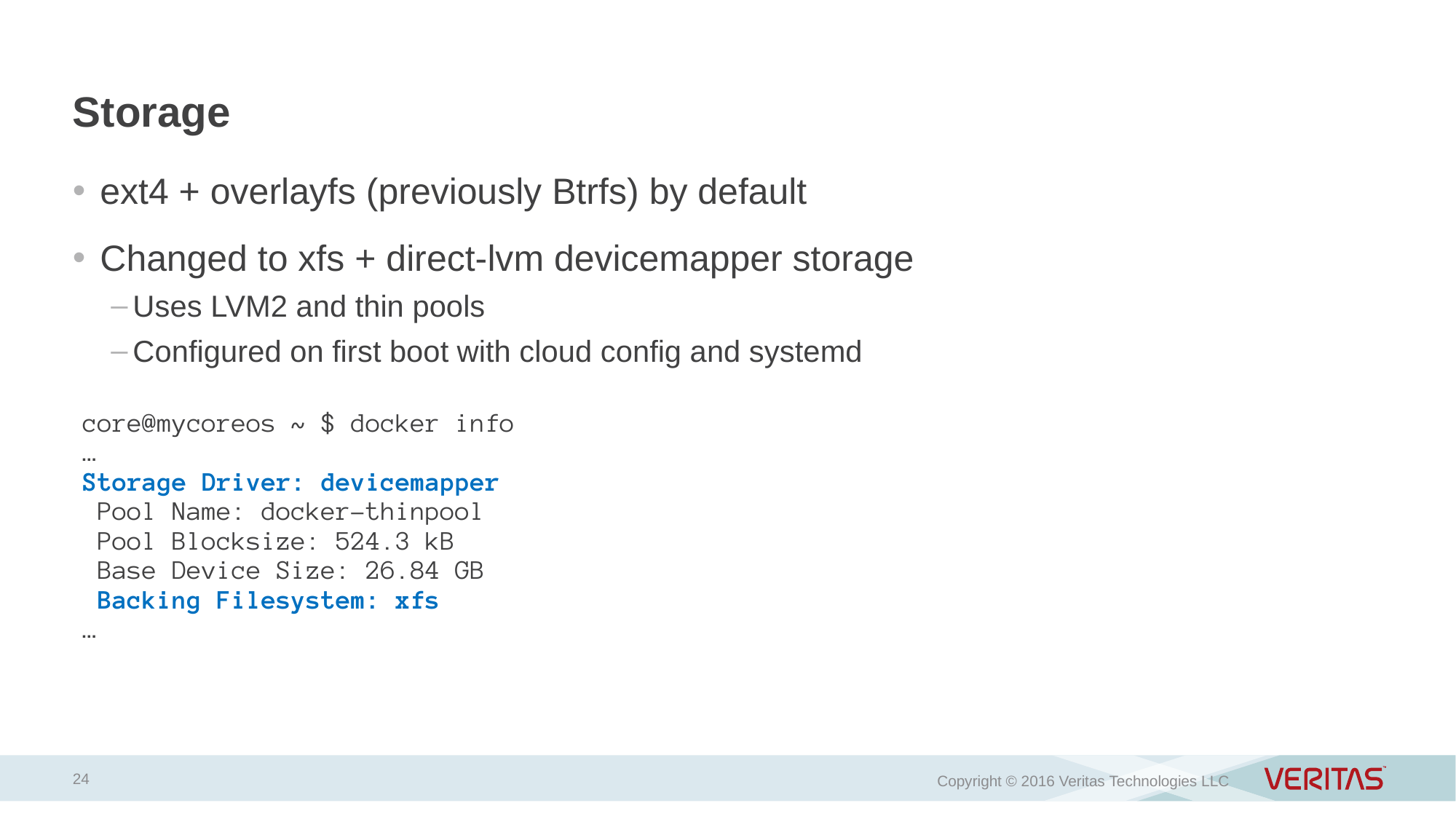

# Storage
ext4 + overlayfs (previously Btrfs) by default
Changed to xfs + direct-lvm devicemapper storage
Uses LVM2 and thin pools
Configured on first boot with cloud config and systemd
core@mycoreos ~ $ docker info
…
Storage Driver: devicemapper
 Pool Name: docker-thinpool
 Pool Blocksize: 524.3 kB
 Base Device Size: 26.84 GB
 Backing Filesystem: xfs
…
24
Copyright © 2016 Veritas Technologies LLC